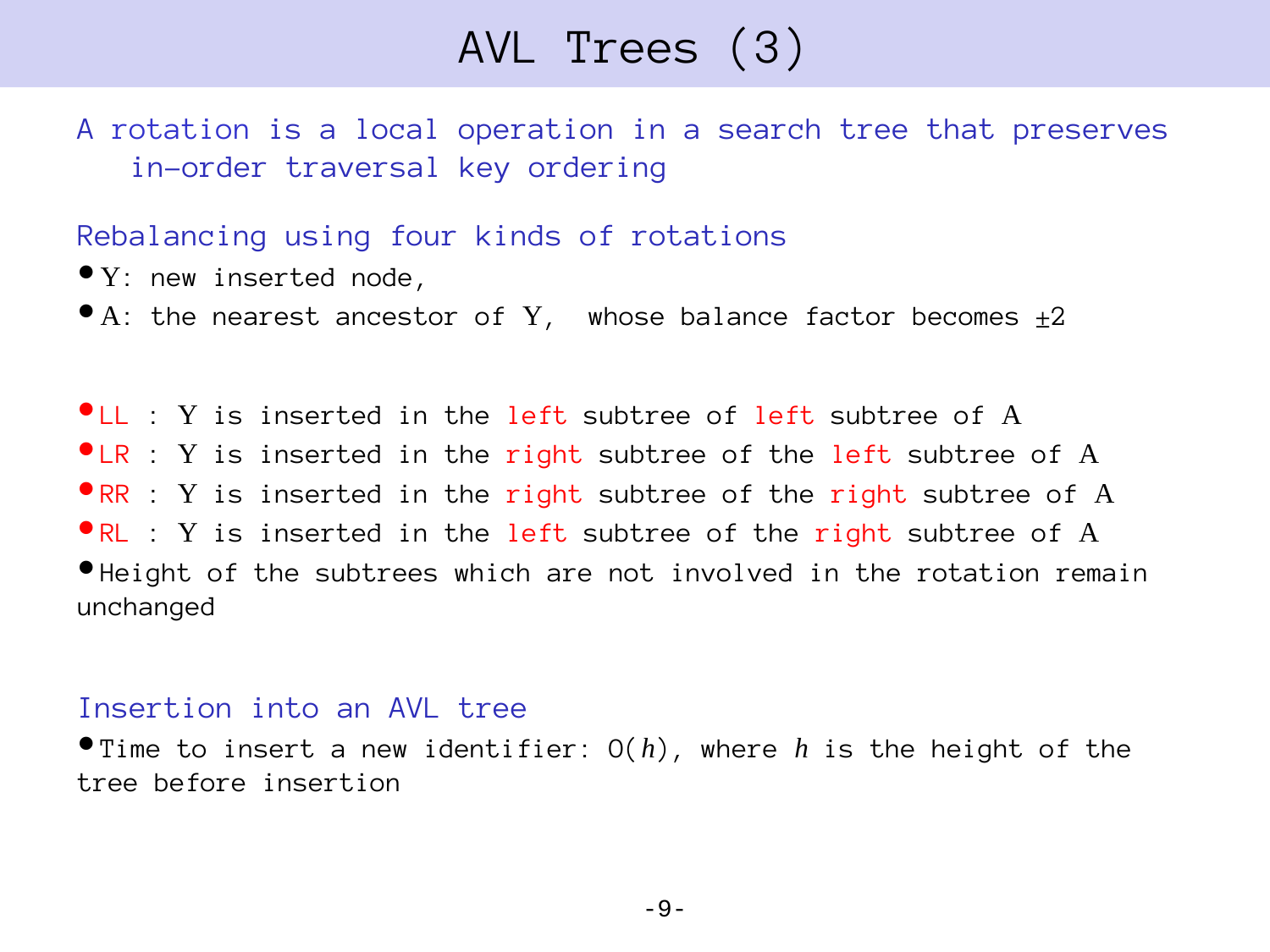

# AVL Trees (3)
A rotation is a local operation in a search tree that preserves in-order traversal key ordering

Rebalancing using four kinds of rotations
Y: new inserted node,
A: the nearest ancestor of Y,  whose balance factor becomes ±2

LL : Y is inserted in the left subtree of left subtree of A
LR : Y is inserted in the right subtree of the left subtree of A
RR : Y is inserted in the right subtree of the right subtree of A
RL : Y is inserted in the left subtree of the right subtree of A
Height of the subtrees which are not involved in the rotation remain unchanged

Insertion into an AVL tree
Time to insert a new identifier: O(h), where h is the height of the tree before insertion
-9-